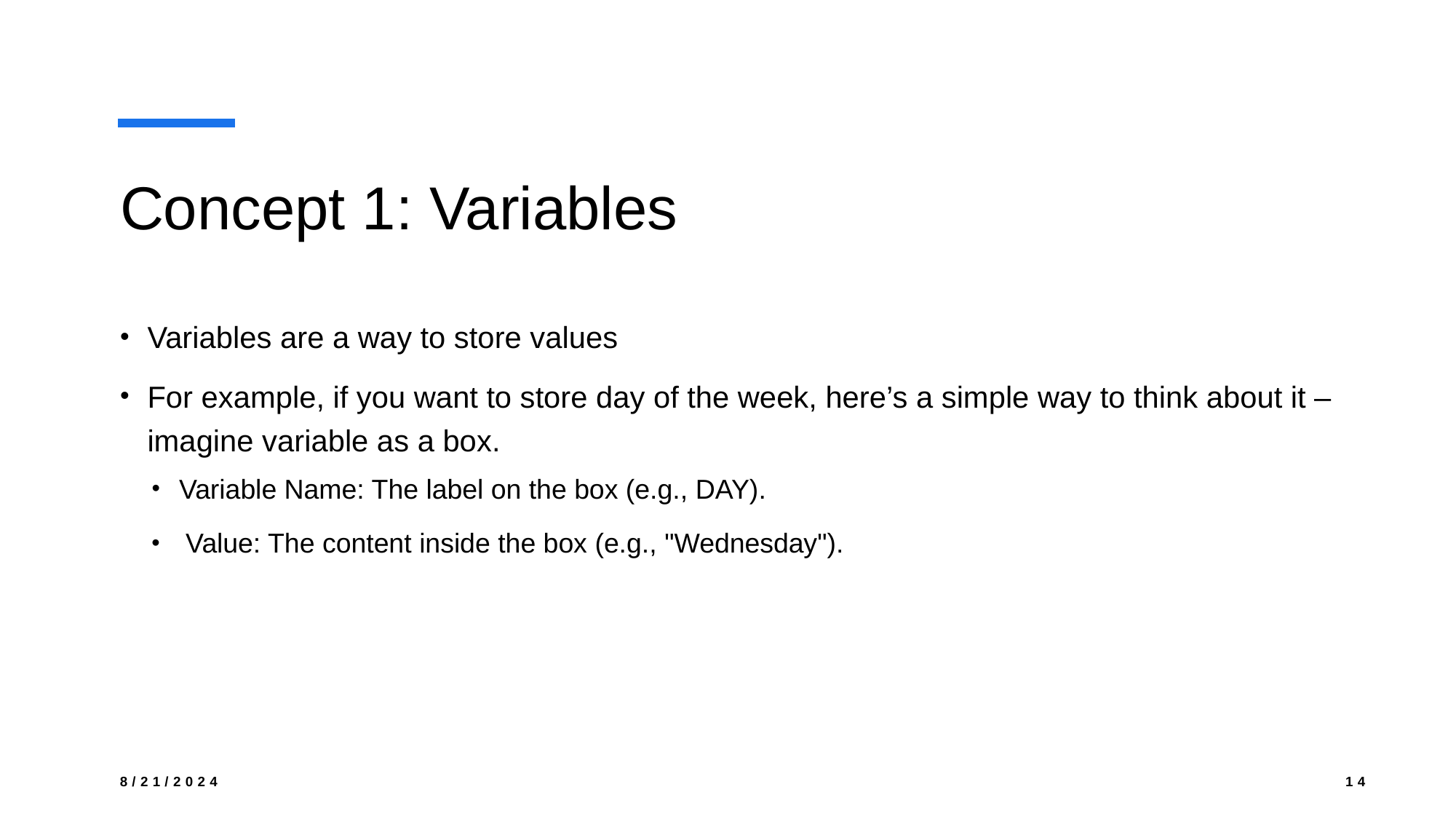

# Concept 1: Variables
Variables are a way to store values
For example, if you want to store day of the week, here’s a simple way to think about it – imagine variable as a box.
Variable Name: The label on the box (e.g., DAY).
Value: The content inside the box (e.g., "Wednesday").
8/21/2024
14